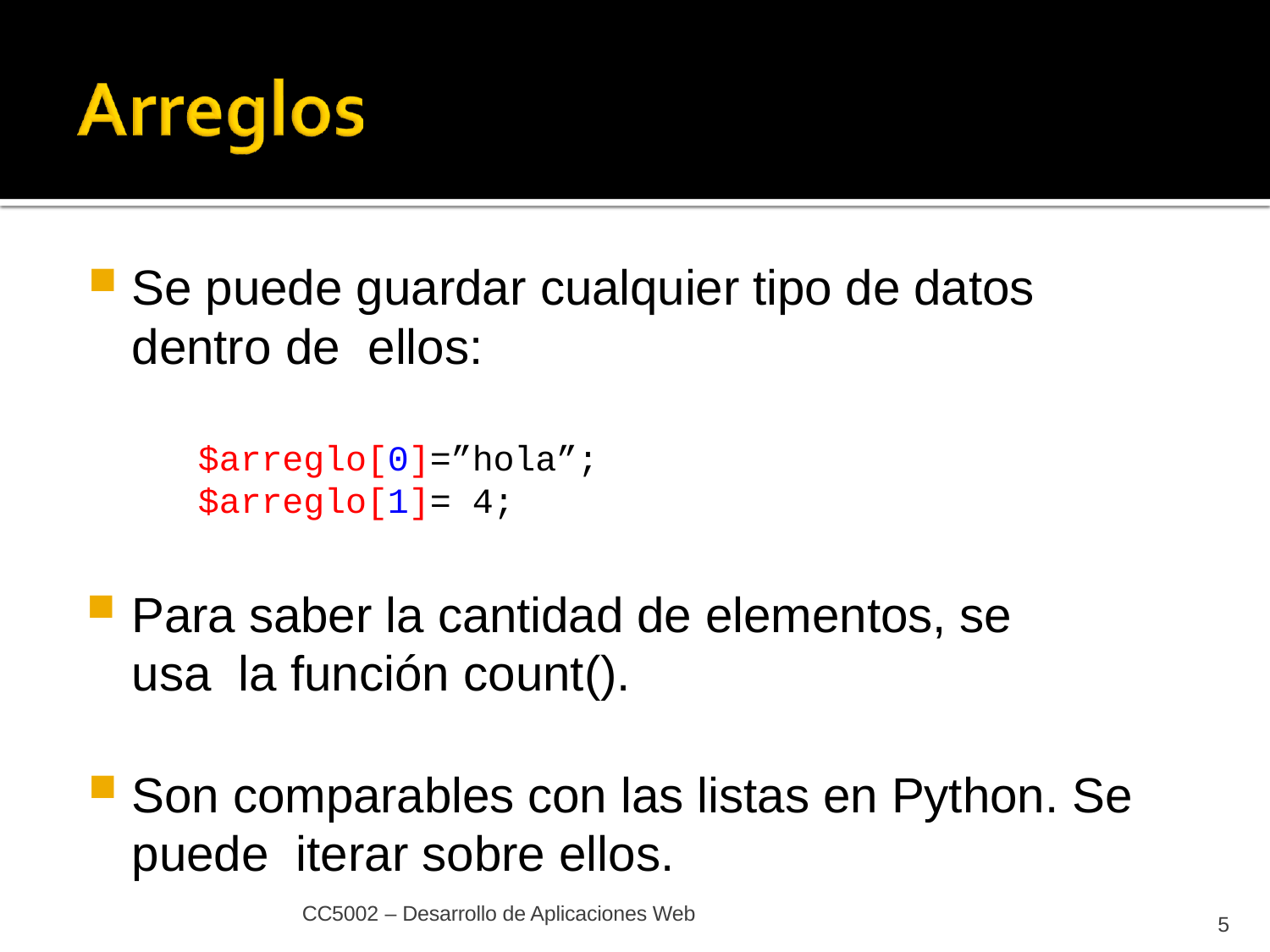

Se puede guardar cualquier tipo de datos dentro de  ellos:

$arreglo[0]=”hola”;
$arreglo[1]= 4;

Para saber la cantidad de elementos, se usa  la función count().

Son comparables con las listas en Python. Se puede  iterar sobre ellos.
CC5002 – Desarrollo de Aplicaciones Web
5